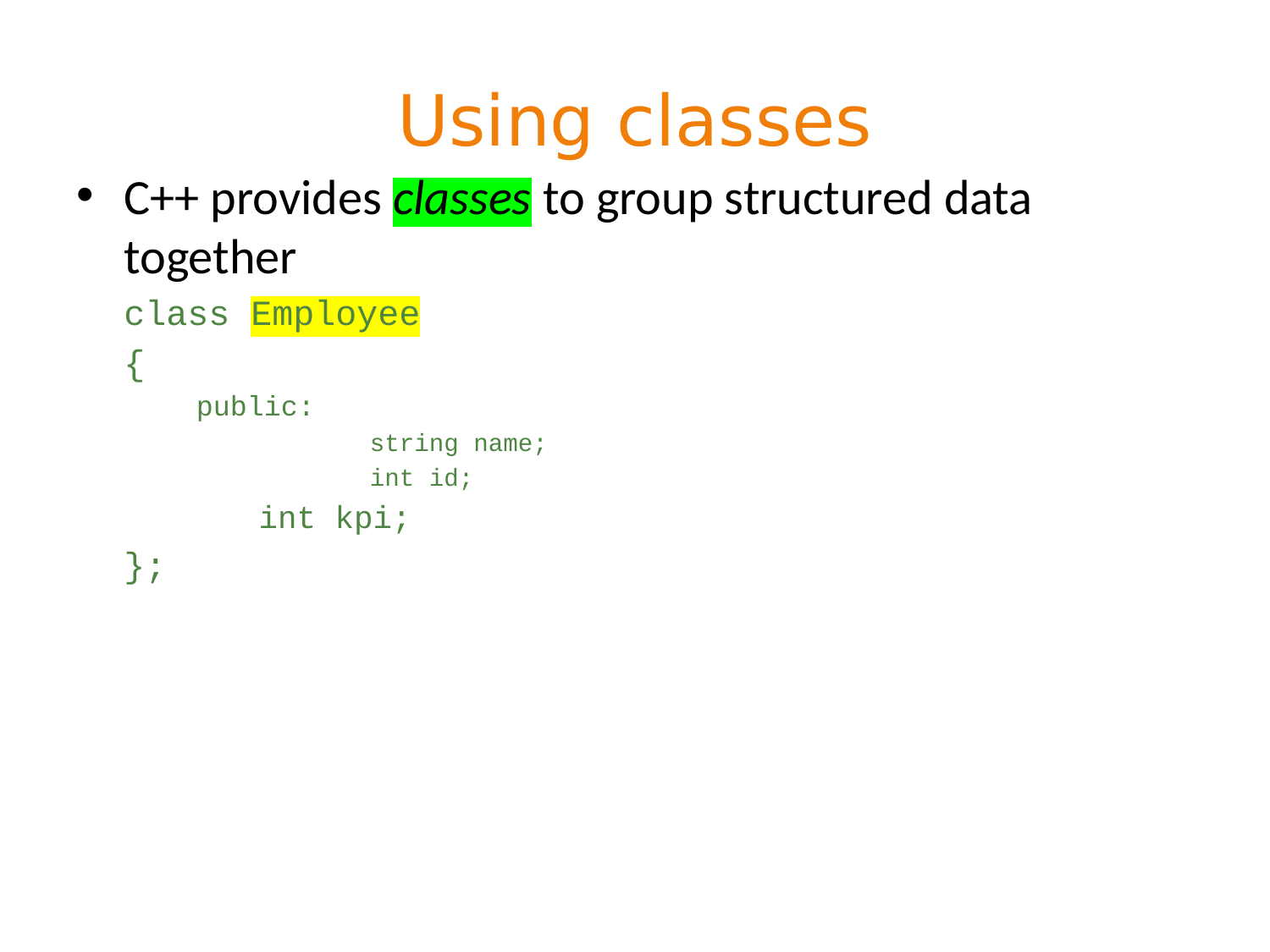

# Using classes
C++ provides classes to group structured data together
	class Employee
	{
	 public:
		string name;
		int id;
int kpi;
	};